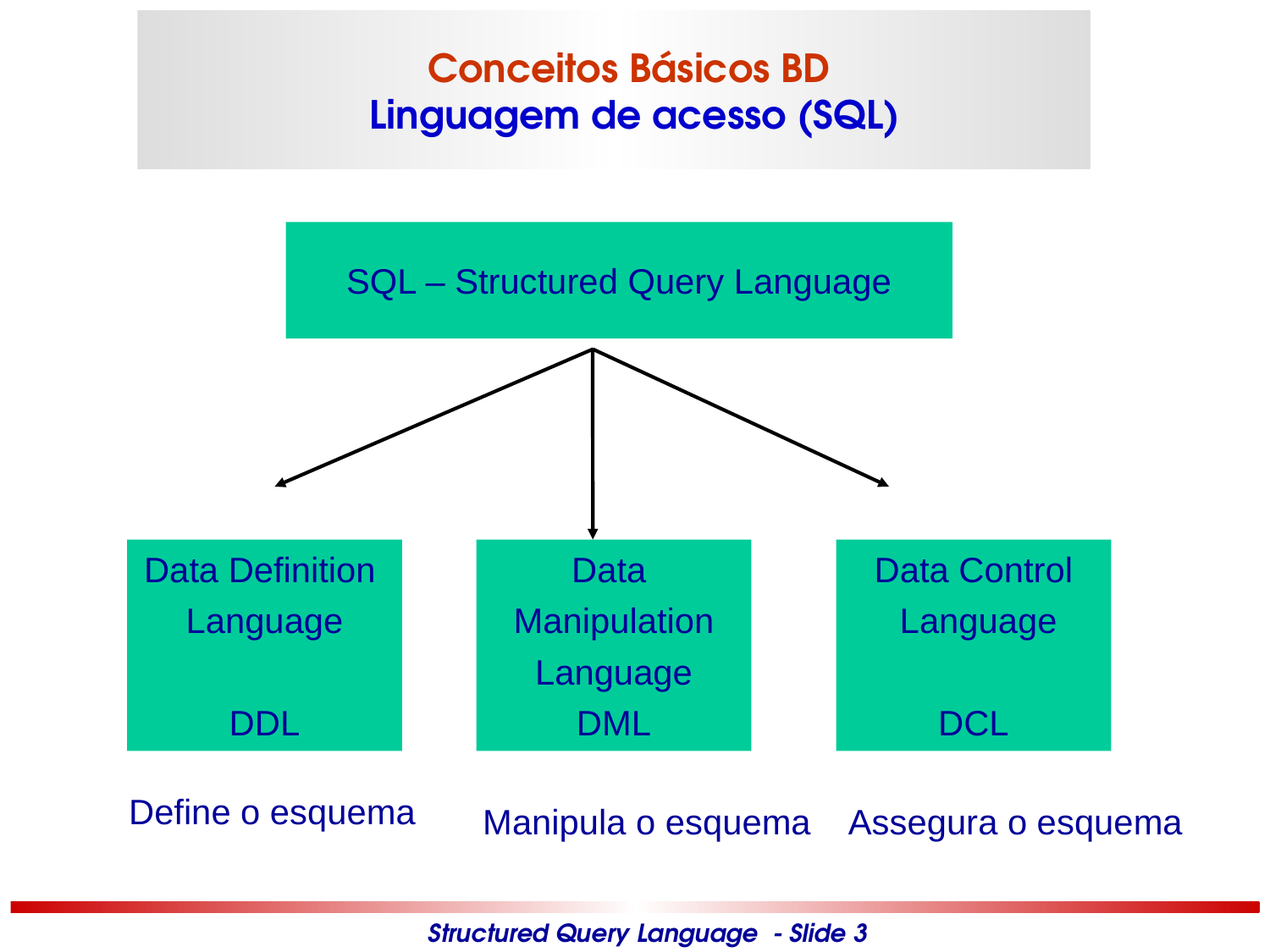

# Conceitos Básicos BD Linguagem de acesso (SQL)

SQL – Structured Query Language

Data Definition
Language

DDL
Data
Manipulation
Language
DML
Data Control
 Language

DCL
Define o esquema
Manipula o esquema
Assegura o esquema